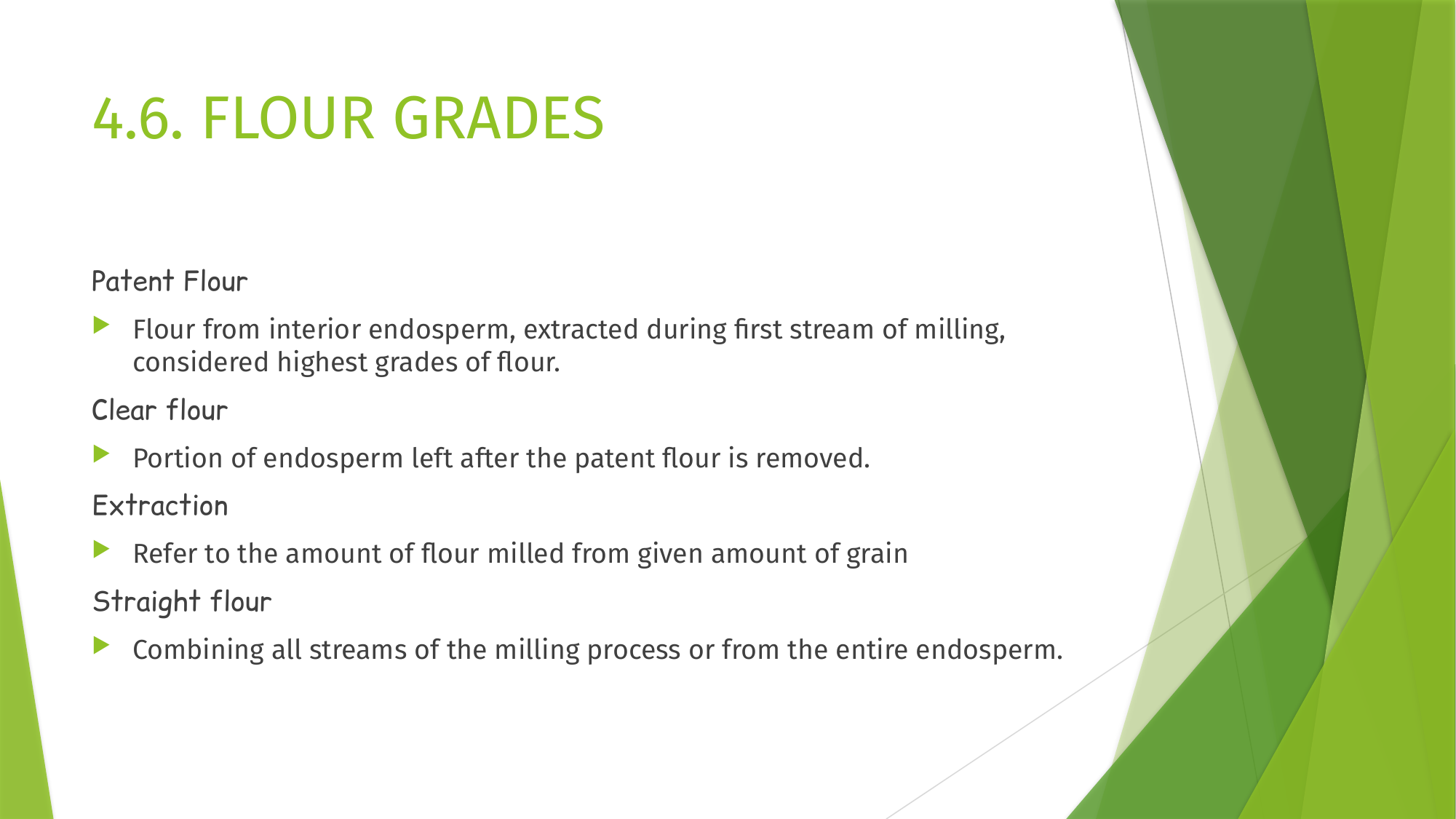

# 4.6. FLOUR GRADES
Patent Flour
Flour from interior endosperm, extracted during first stream of milling, considered highest grades of flour.
Clear flour
Portion of endosperm left after the patent flour is removed.
Extraction
Refer to the amount of flour milled from given amount of grain
Straight flour
Combining all streams of the milling process or from the entire endosperm.